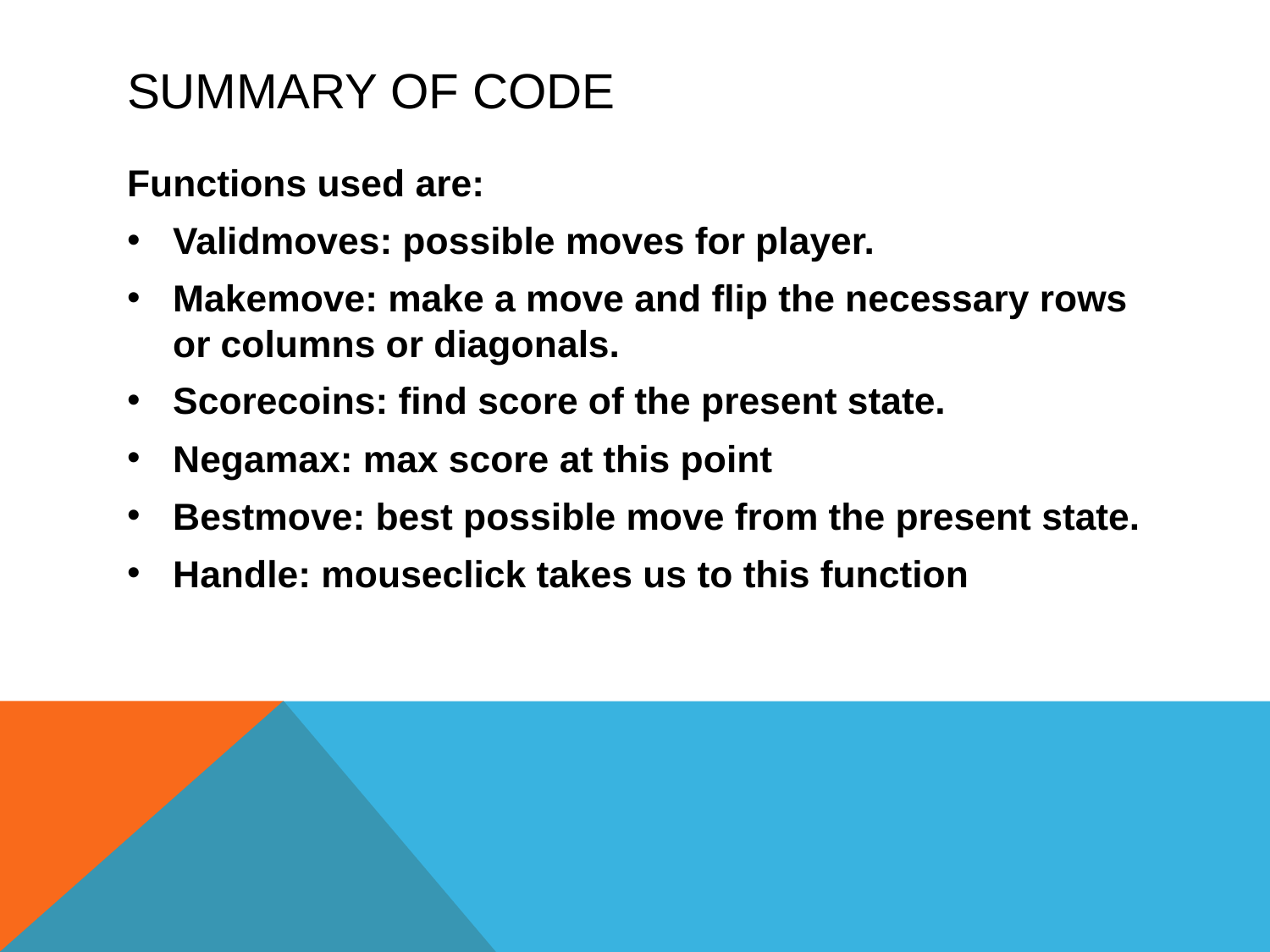

# SUMMARY OF CODE
Functions used are:
Validmoves: possible moves for player.
Makemove: make a move and flip the necessary rows or columns or diagonals.
Scorecoins: find score of the present state.
Negamax: max score at this point
Bestmove: best possible move from the present state.
Handle: mouseclick takes us to this function